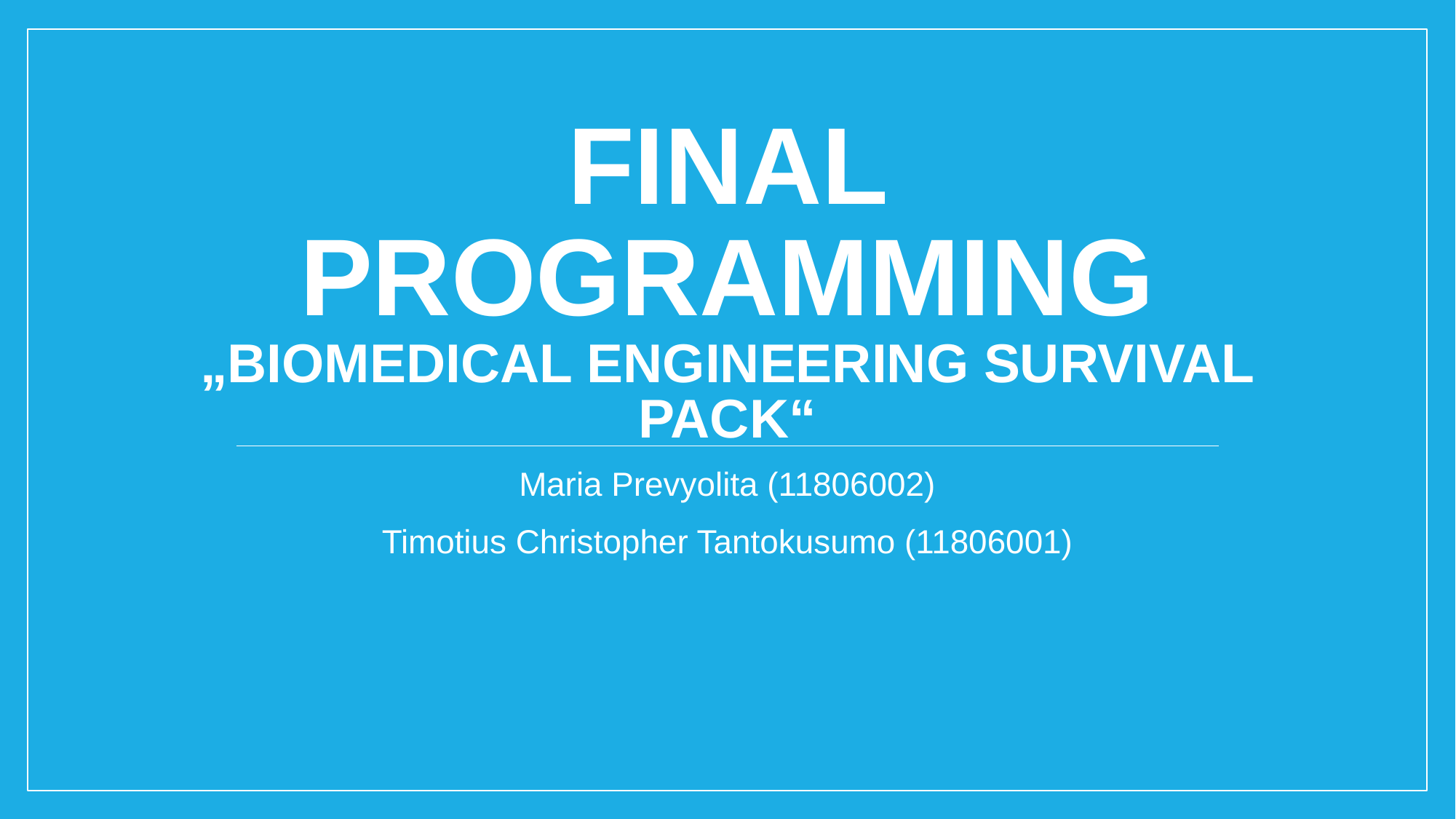

# FINAL PROGRAMMING „Biomedical Engineering Survival Pack“
Maria Prevyolita (11806002)
Timotius Christopher Tantokusumo (11806001)